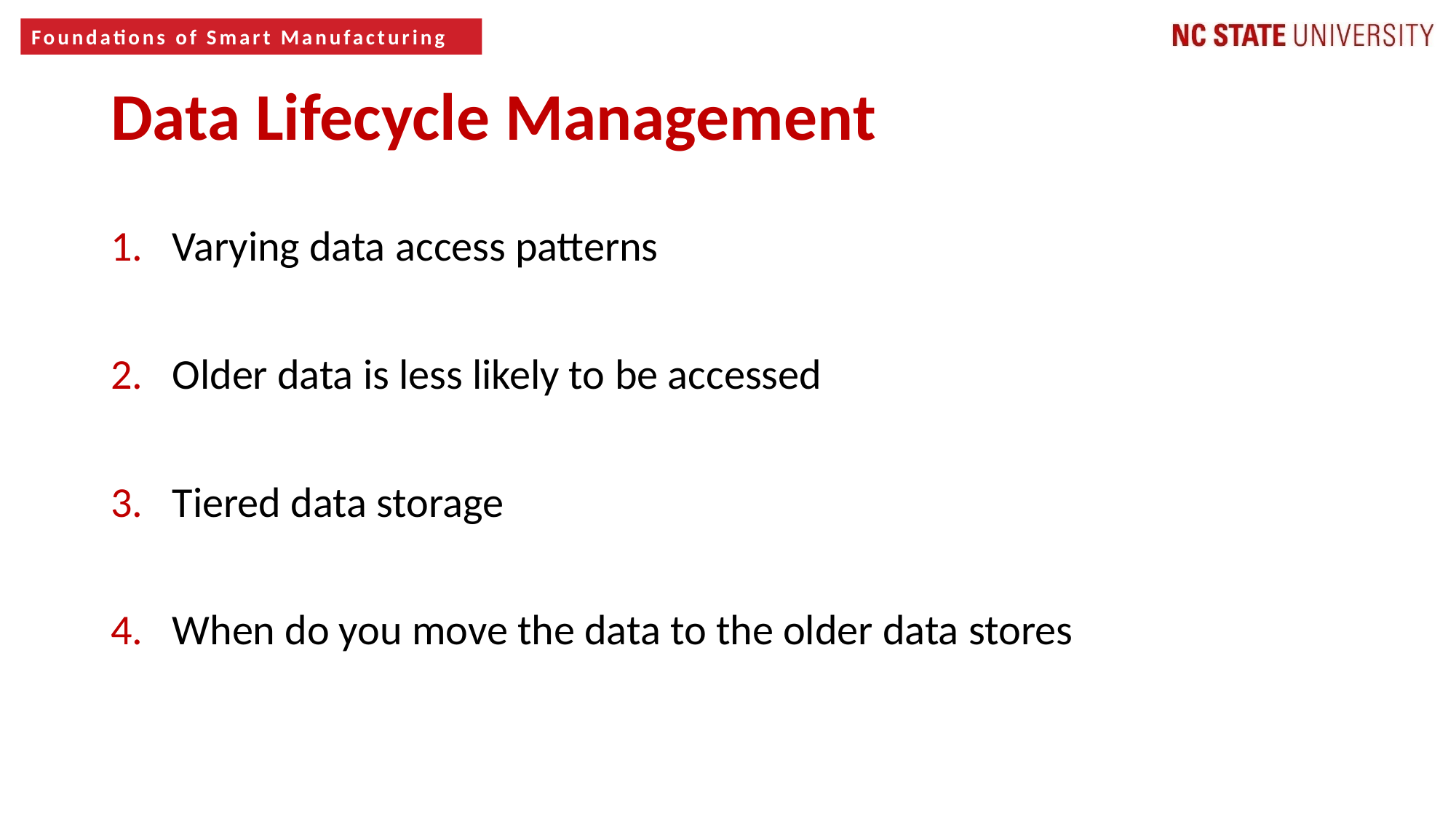

7
Data Lifecycle Management
Varying data access patterns

Older data is less likely to be accessed

Tiered data storage

When do you move the data to the older data stores